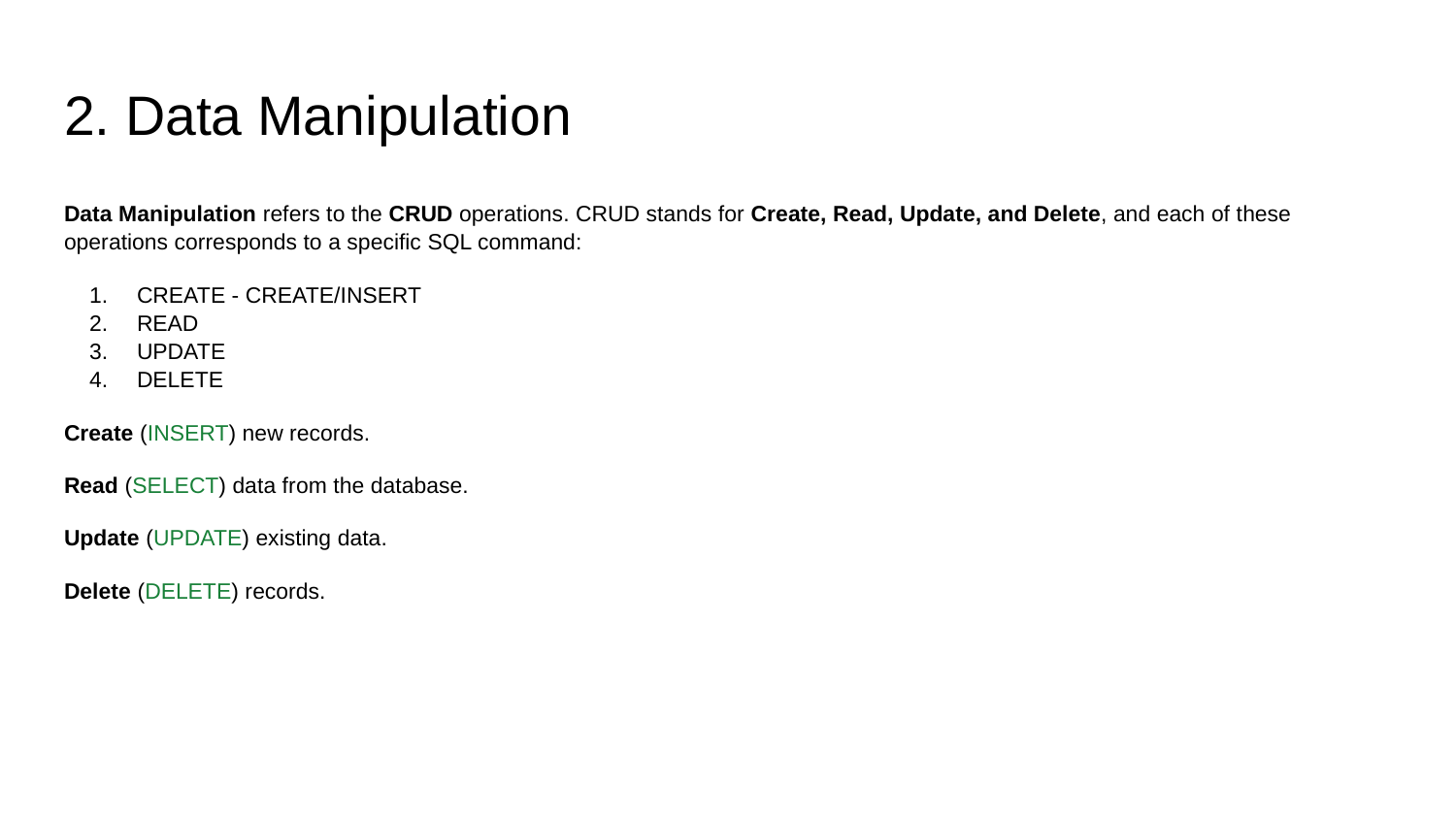

# 2. Data Manipulation
Data Manipulation refers to the CRUD operations. CRUD stands for Create, Read, Update, and Delete, and each of these operations corresponds to a specific SQL command:
CREATE - CREATE/INSERT
READ
UPDATE
DELETE
Create (INSERT) new records.
Read (SELECT) data from the database.
Update (UPDATE) existing data.
Delete (DELETE) records.